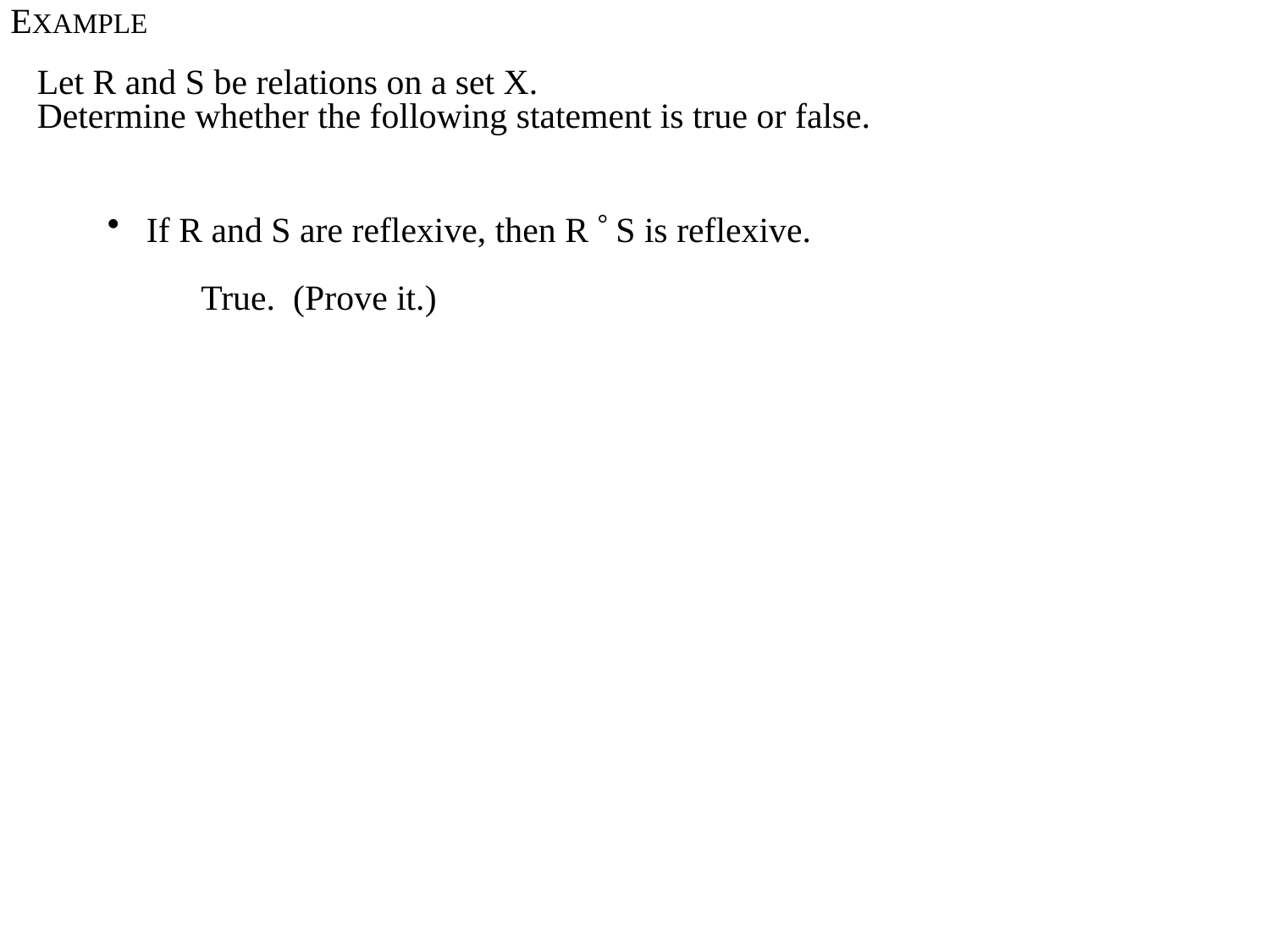

EXAMPLE

   Let R and S be relations on a set X.
   Determine whether the following statement is true or false.

 If R and S are reflexive, then R ° S is reflexive.

True.  (Prove it.)